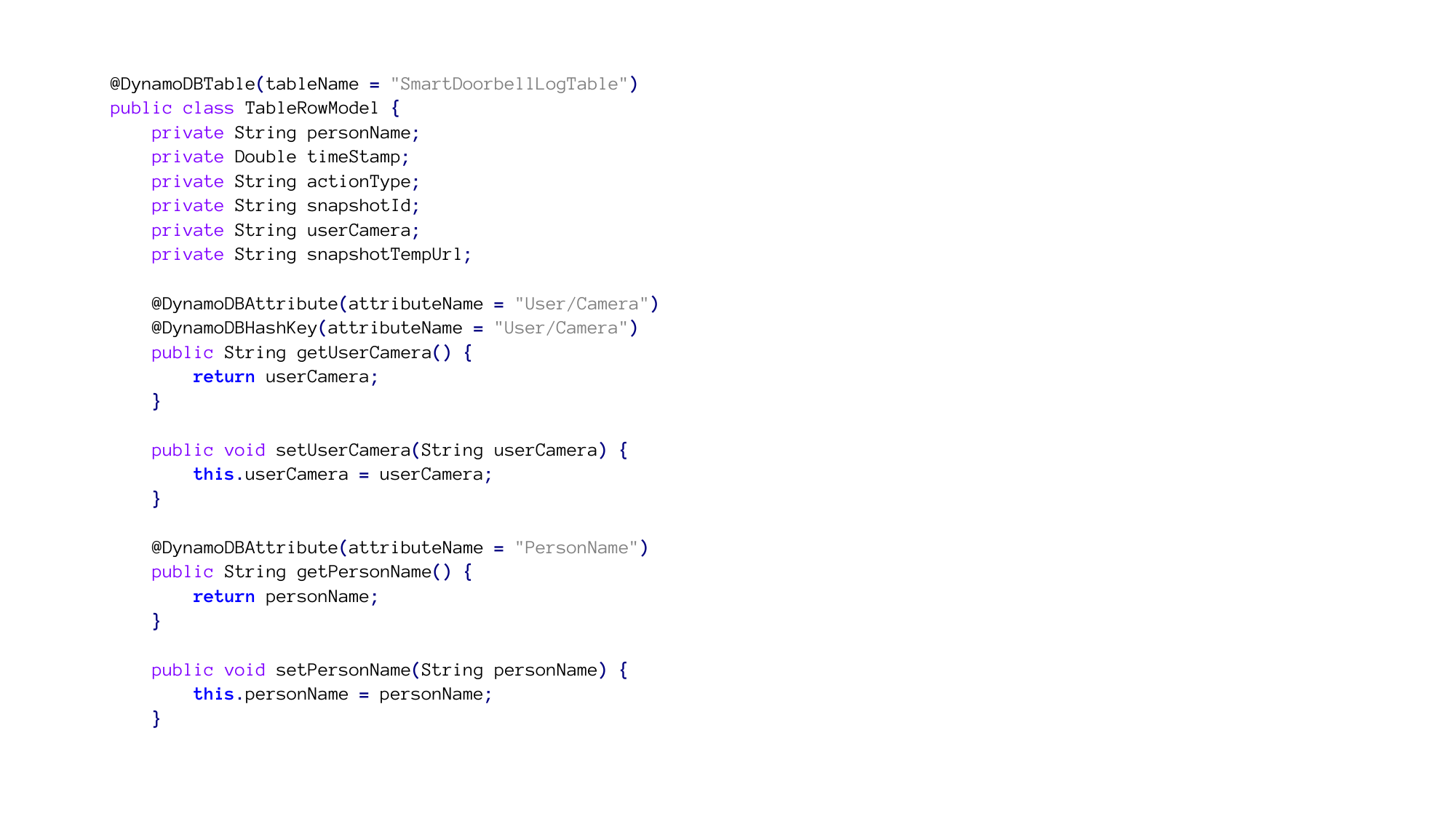

@DynamoDBTable(tableName = "SmartDoorbellLogTable")
public class TableRowModel {
    private String personName;
    private Double timeStamp;
    private String actionType;
    private String snapshotId;
    private String userCamera;
    private String snapshotTempUrl;

    @DynamoDBAttribute(attributeName = "User/Camera")
    @DynamoDBHashKey(attributeName = "User/Camera")
    public String getUserCamera() {
        return userCamera;
    }

    public void setUserCamera(String userCamera) {
        this.userCamera = userCamera;
    }

    @DynamoDBAttribute(attributeName = "PersonName")
    public String getPersonName() {
        return personName;
    }

    public void setPersonName(String personName) {
        this.personName = personName;
    }